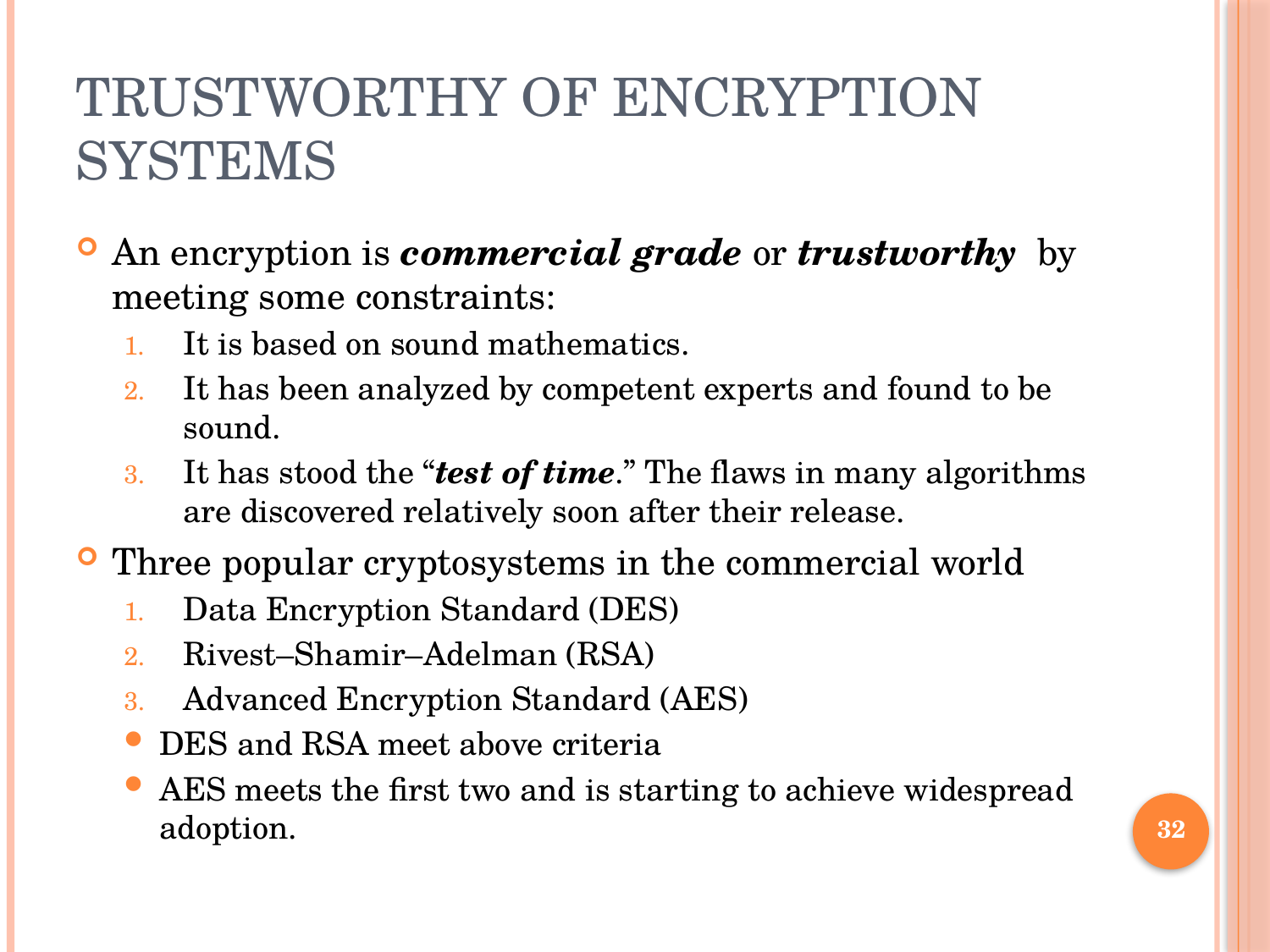

# Trustworthy of Encryption Systems
An encryption is commercial grade or trustworthy  by meeting some constraints:
It is based on sound mathematics.
It has been analyzed by competent experts and found to be sound.
It has stood the “test of time.” The flaws in many algorithms are discovered relatively soon after their release.
Three popular cryptosystems in the commercial world
Data Encryption Standard (DES)
Rivest–Shamir–Adelman (RSA)
Advanced Encryption Standard (AES)
DES and RSA meet above criteria
AES meets the first two and is starting to achieve widespread adoption.
32